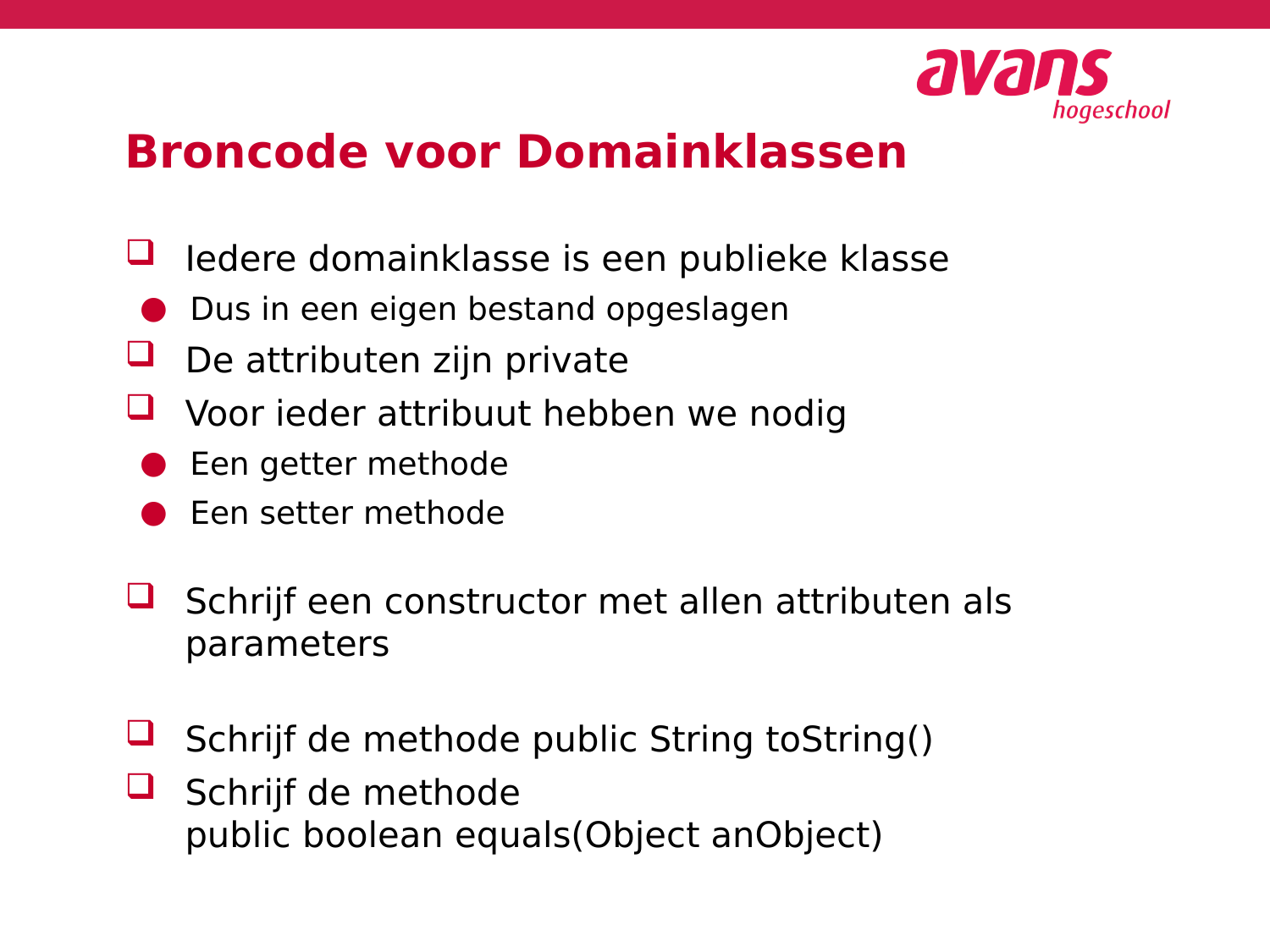

# Broncode voor Domainklassen
Iedere domainklasse is een publieke klasse
Dus in een eigen bestand opgeslagen
De attributen zijn private
Voor ieder attribuut hebben we nodig
Een getter methode
Een setter methode
Schrijf een constructor met allen attributen als parameters
Schrijf de methode public String toString()
Schrijf de methode
public boolean equals(Object anObject)